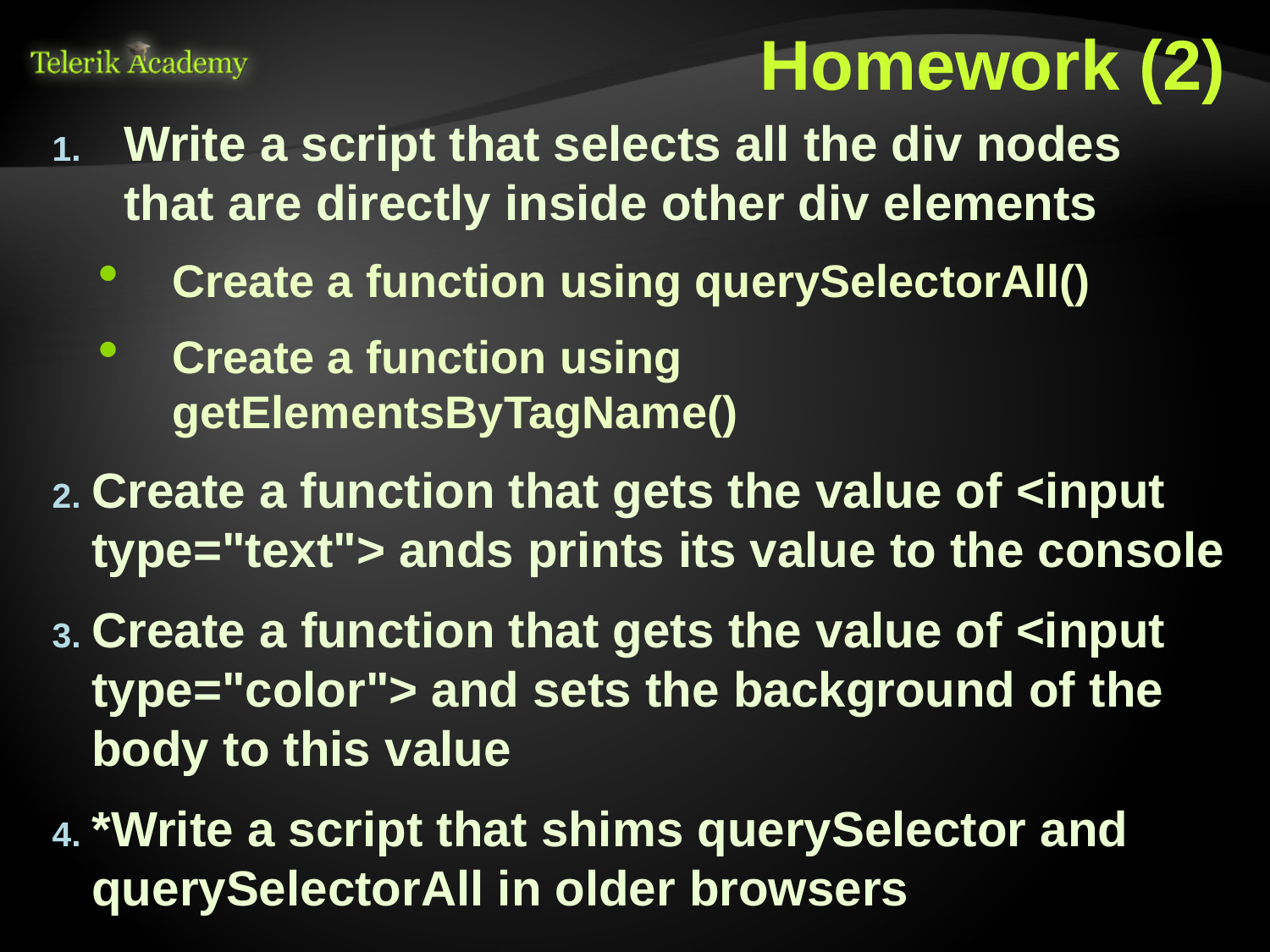

# Homework (2)
Write a script that selects all the div nodes that are directly inside other div elements
Create a function using querySelectorAll()
Create a function using getElementsByTagName()
Create a function that gets the value of <input type="text"> ands prints its value to the console
Crеate a function that gets the value of <input type="color"> and sets the background of the body to this value
*Write a script that shims querySelector and querySelectorAll in older browsers